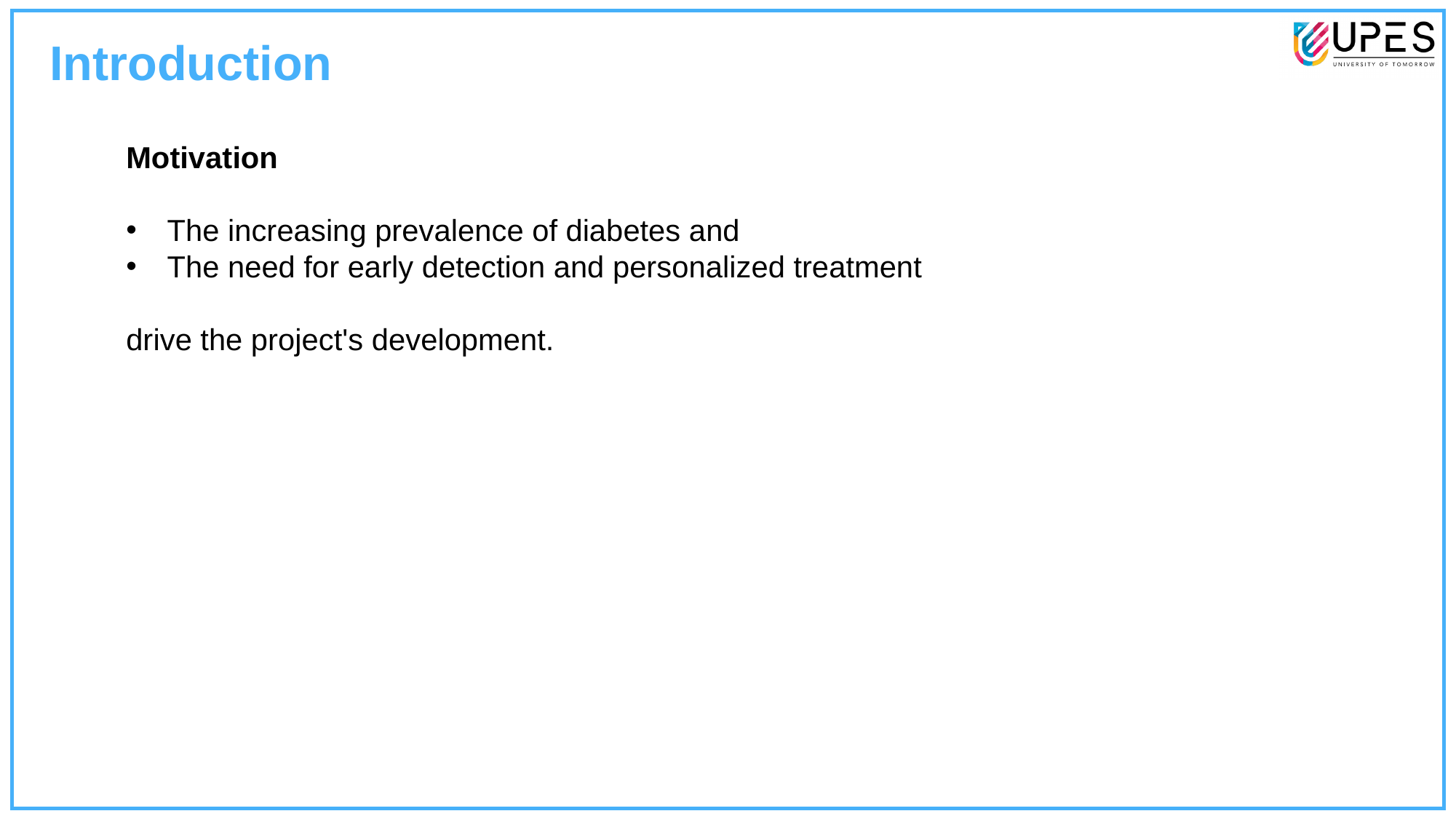

Introduction

Motivation

The increasing prevalence of diabetes and
The need for early detection and personalized treatment

drive the project's development.